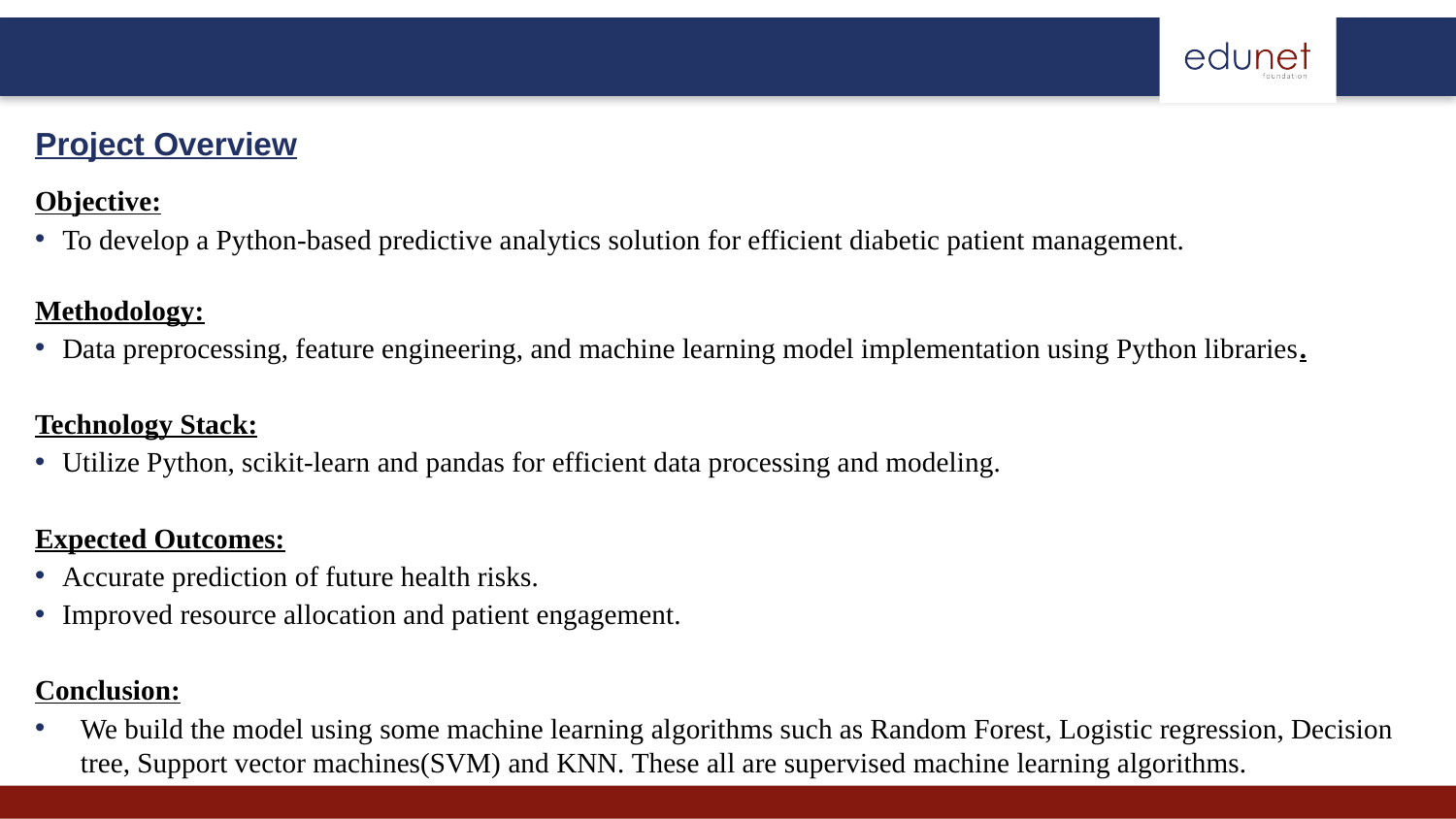

Project Overview
Objective:
To develop a Python-based predictive analytics solution for efficient diabetic patient management.

Methodology:
Data preprocessing, feature engineering, and machine learning model implementation using Python libraries.

Technology Stack:
Utilize Python, scikit-learn and pandas for efficient data processing and modeling.

Expected Outcomes:
Accurate prediction of future health risks.
Improved resource allocation and patient engagement.

Conclusion:
We build the model using some machine learning algorithms such as Random Forest, Logistic regression, Decision tree, Support vector machines(SVM) and KNN. These all are supervised machine learning algorithms.